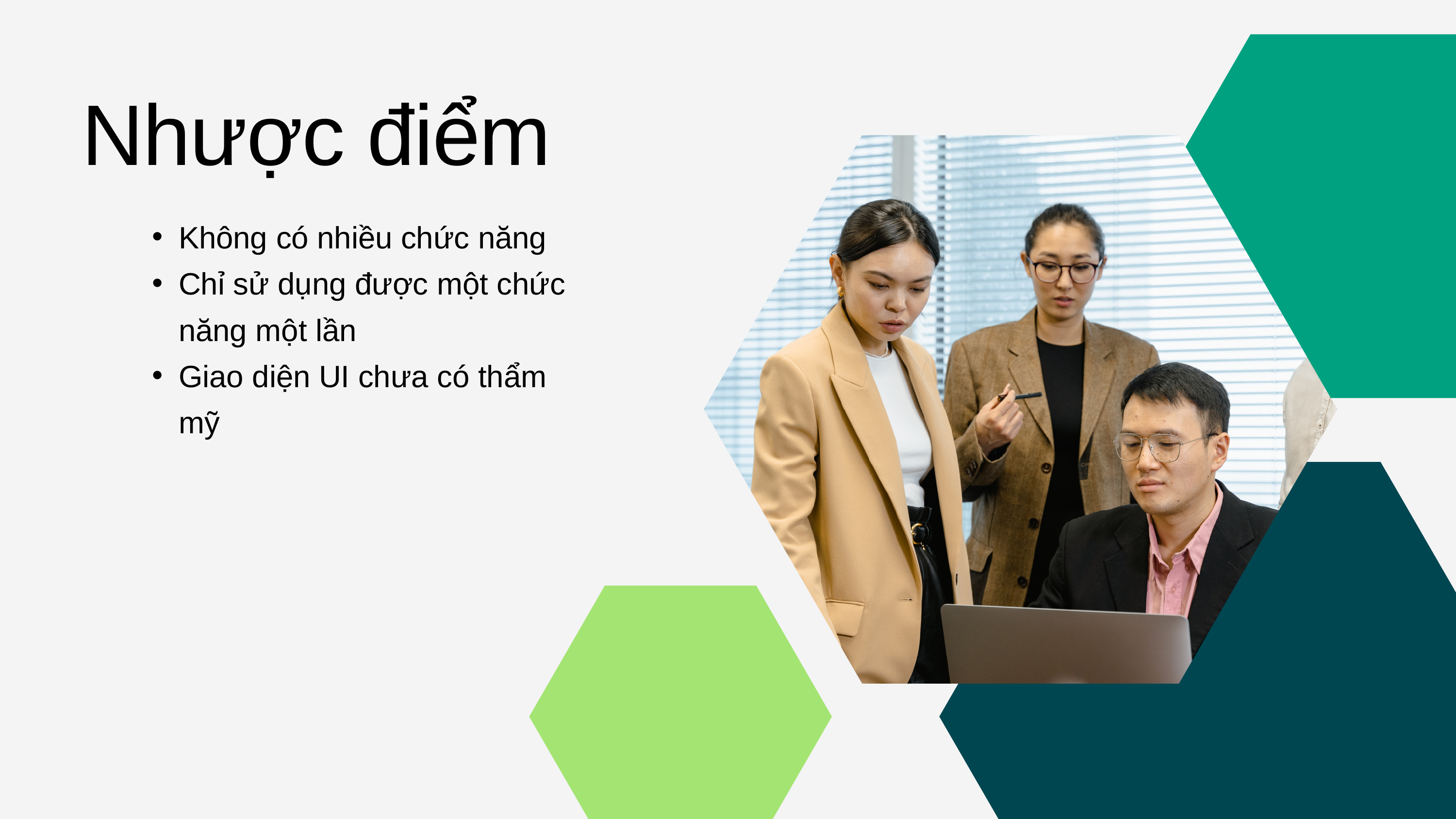

Nhược điểm

Không có nhiều chức năng
Chỉ sử dụng được một chức năng một lần
Giao diện UI chưa có thẩm mỹ